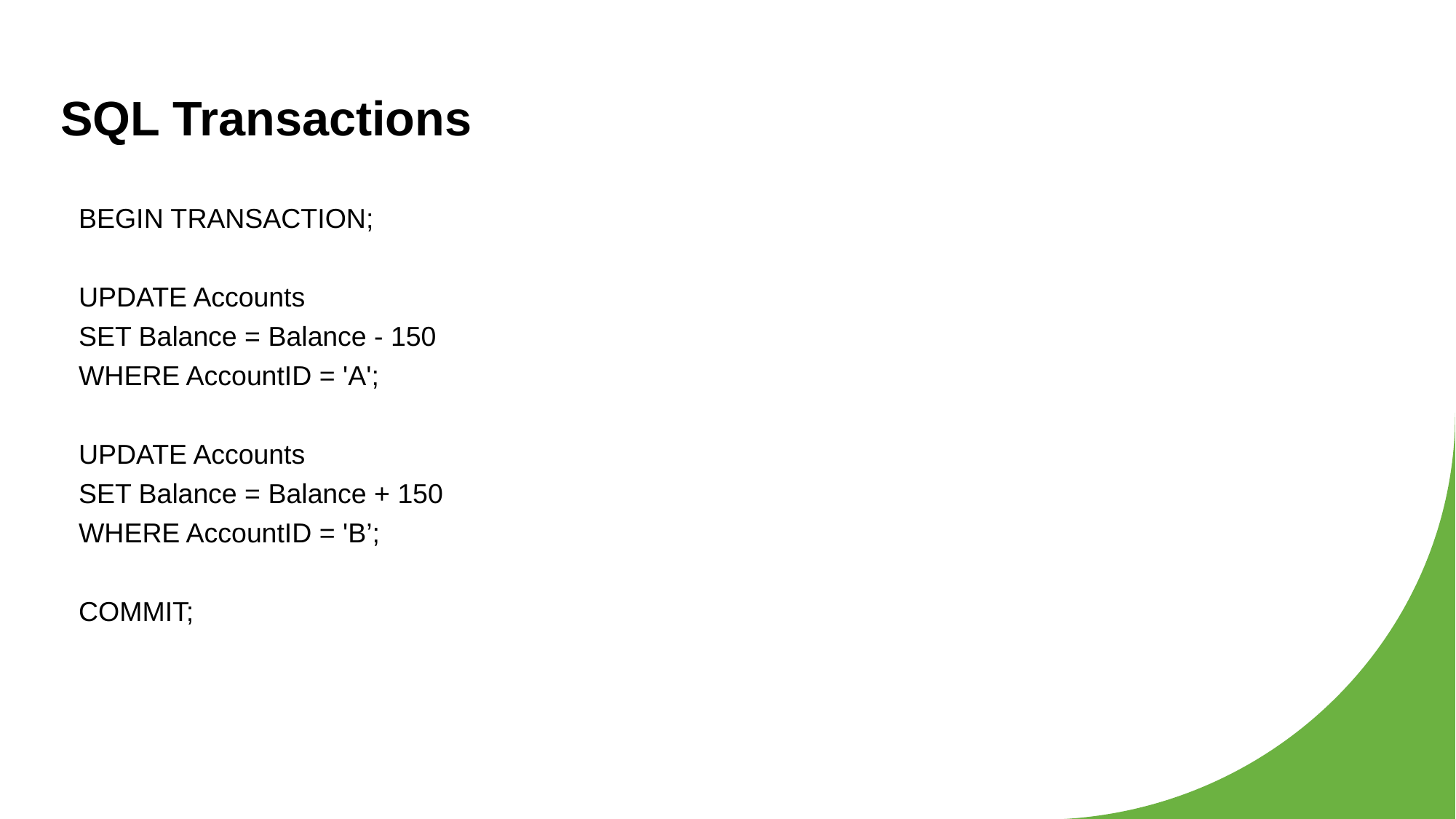

# SQL Transactions
BEGIN TRANSACTION;

UPDATE Accounts
SET Balance = Balance - 150
WHERE AccountID = 'A';

UPDATE Accounts
SET Balance = Balance + 150
WHERE AccountID = 'B’;

COMMIT;